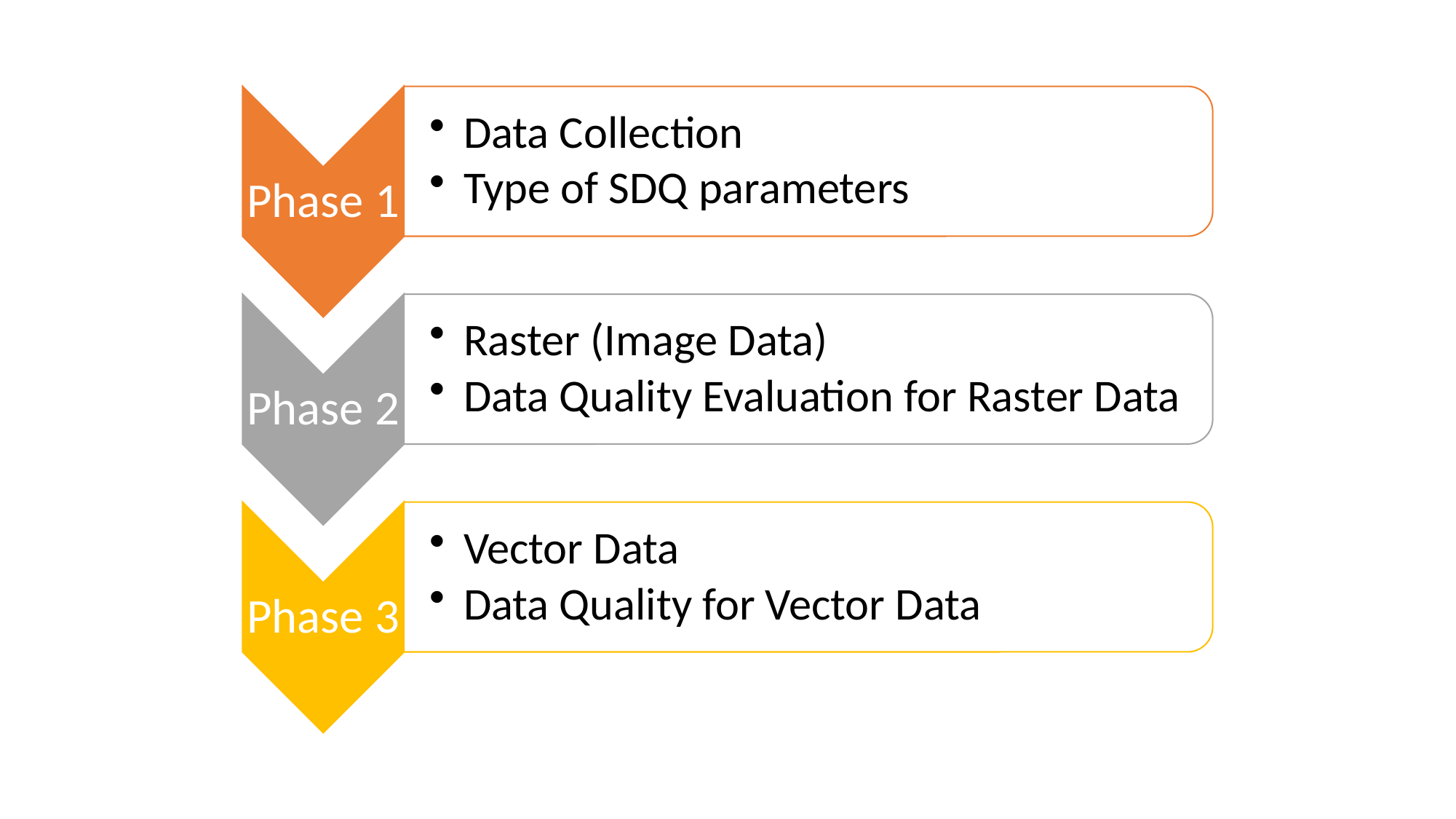

Phase 1
Data Collection
Type of SDQ parameters
Phase 2
Raster (Image Data)
Data Quality Evaluation for Raster Data
Phase 3
Vector Data
Data Quality for Vector Data